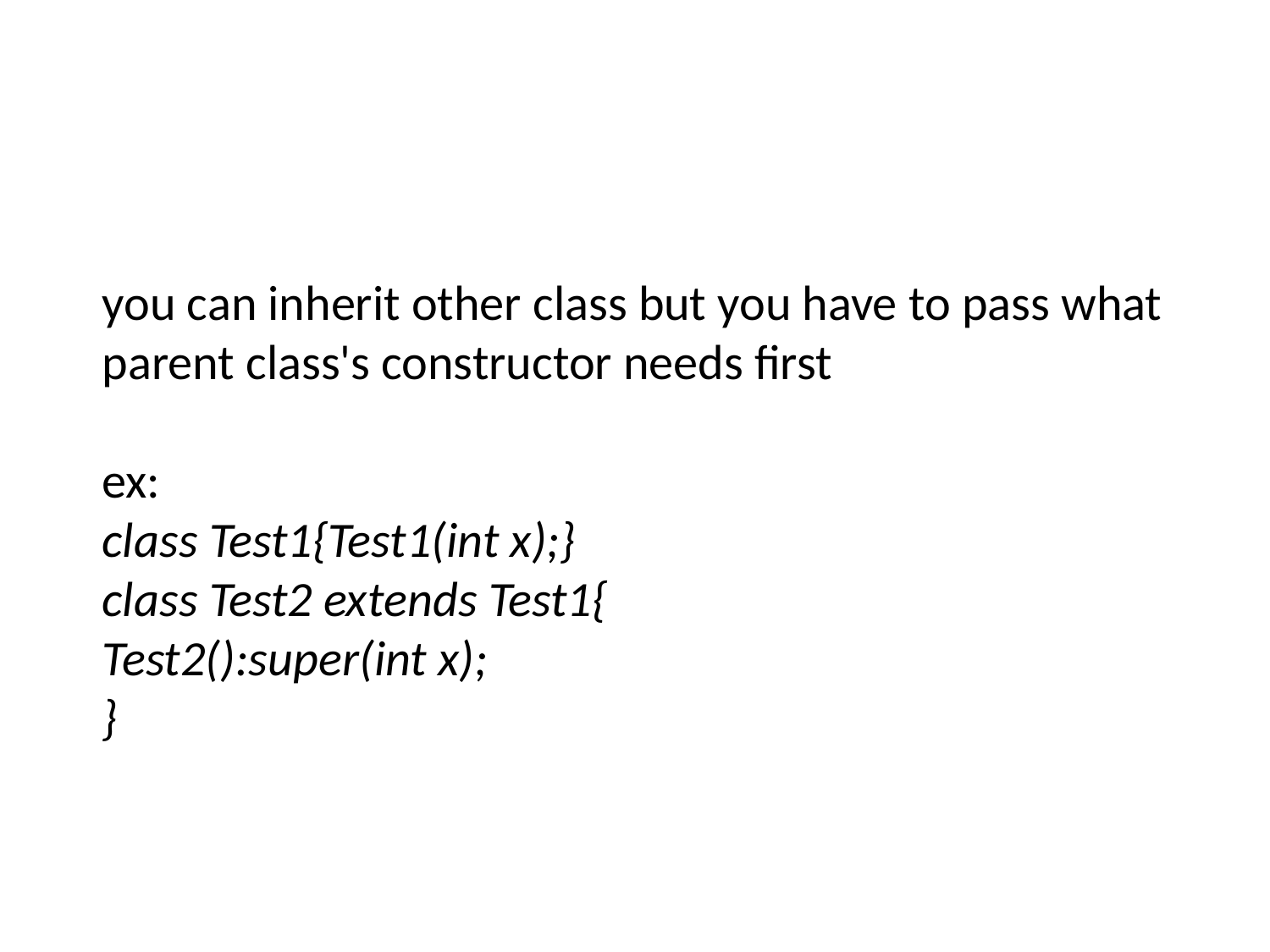

you can inherit other class but you have to pass what parent class's constructor needs first

ex:
class Test1{Test1(int x);}
class Test2 extends Test1{
Test2():super(int x);
}